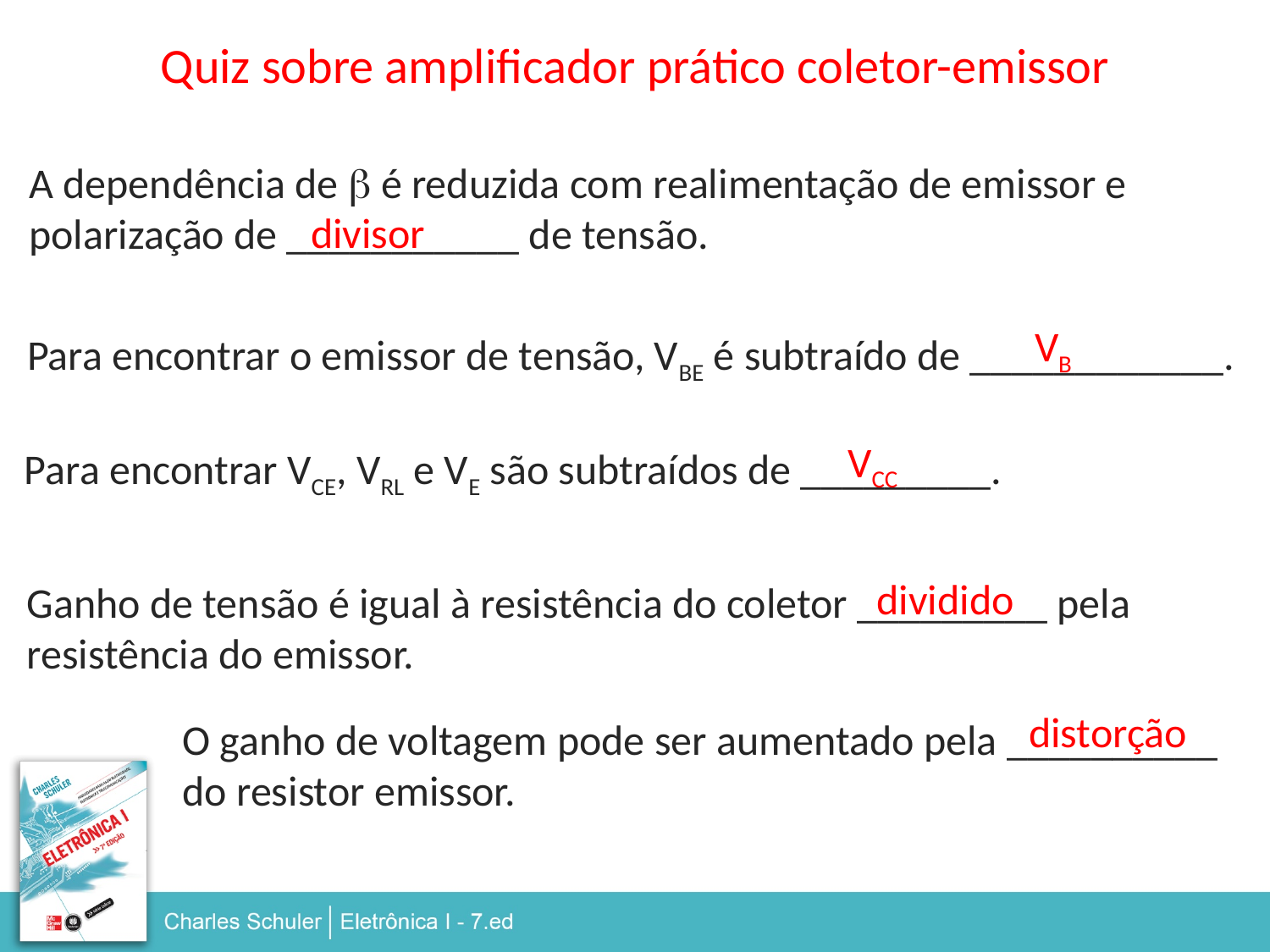

Quiz sobre amplificador prático coletor-emissor
A dependência de β é reduzida com realimentação de emissor e polarização de ___________ de tensão.
divisor
VB
Para encontrar o emissor de tensão, VBE é subtraído de ____________.
VCC
Para encontrar VCE, VRL e VE são subtraídos de _________.
dividido
Ganho de tensão é igual à resistência do coletor _________ pela resistência do emissor.
distorção
O ganho de voltagem pode ser aumentado pela __________
do resistor emissor.